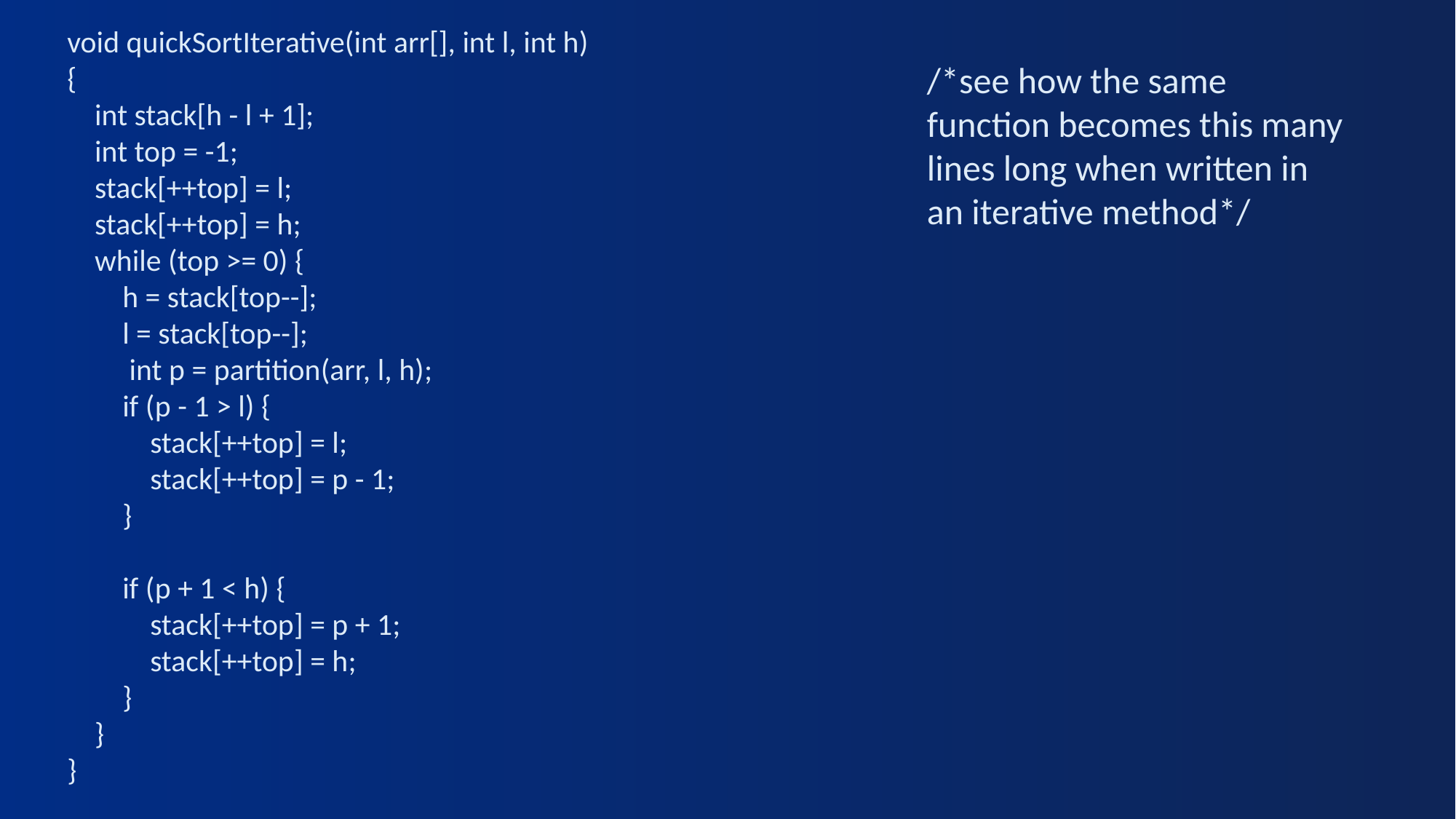

void quickSortIterative(int arr[], int l, int h)
{
    int stack[h - l + 1];
    int top = -1;
    stack[++top] = l;
    stack[++top] = h;
    while (top >= 0) {
        h = stack[top--];
        l = stack[top--];
         int p = partition(arr, l, h);
        if (p - 1 > l) {
            stack[++top] = l;
            stack[++top] = p - 1;
        }

        if (p + 1 < h) {
            stack[++top] = p + 1;
            stack[++top] = h;
        }
    }
}
/*see how the same function becomes this many lines long when written in an iterative method*/